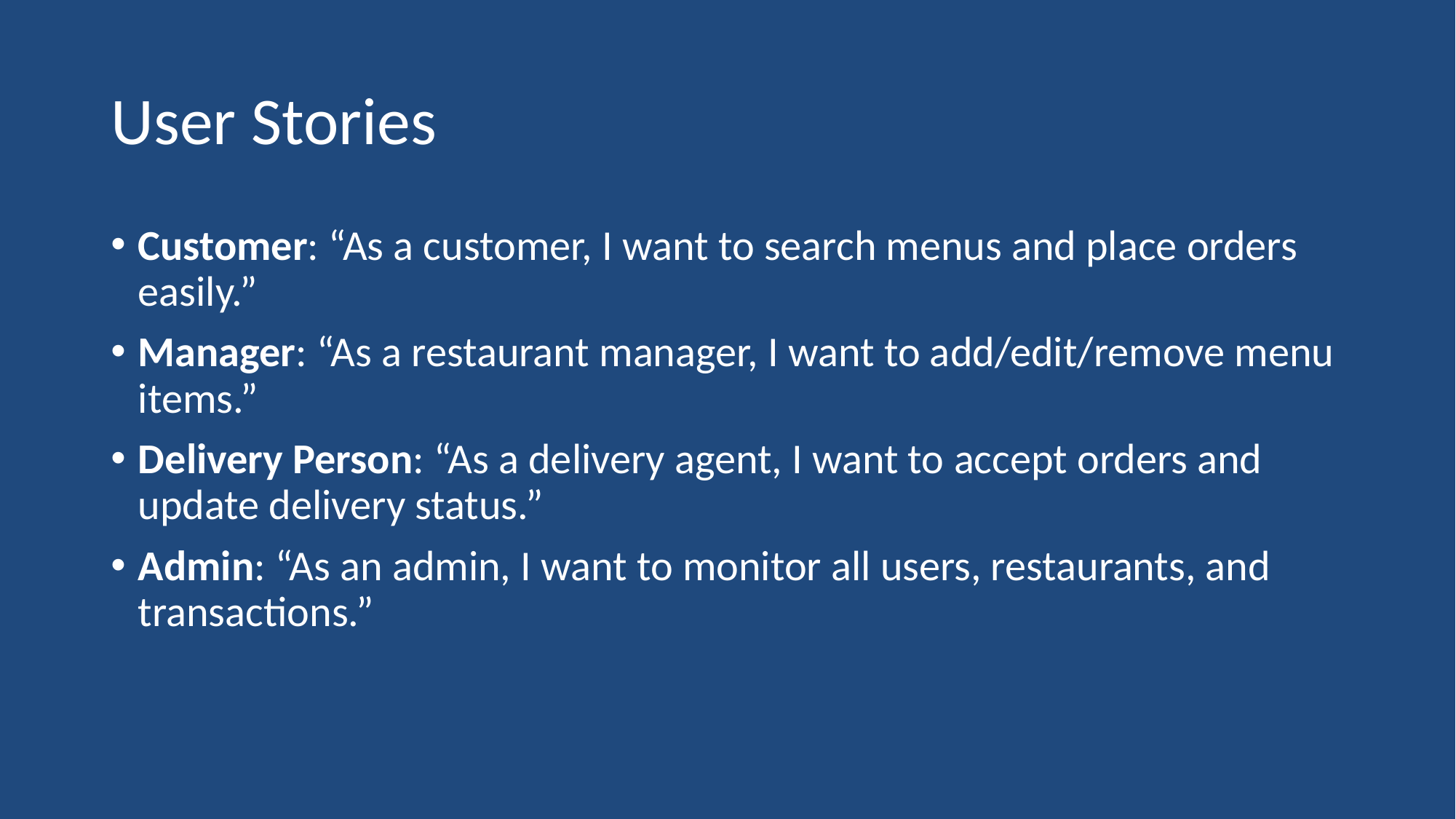

# User Stories
Customer: “As a customer, I want to search menus and place orders easily.”
Manager: “As a restaurant manager, I want to add/edit/remove menu items.”
Delivery Person: “As a delivery agent, I want to accept orders and update delivery status.”
Admin: “As an admin, I want to monitor all users, restaurants, and transactions.”